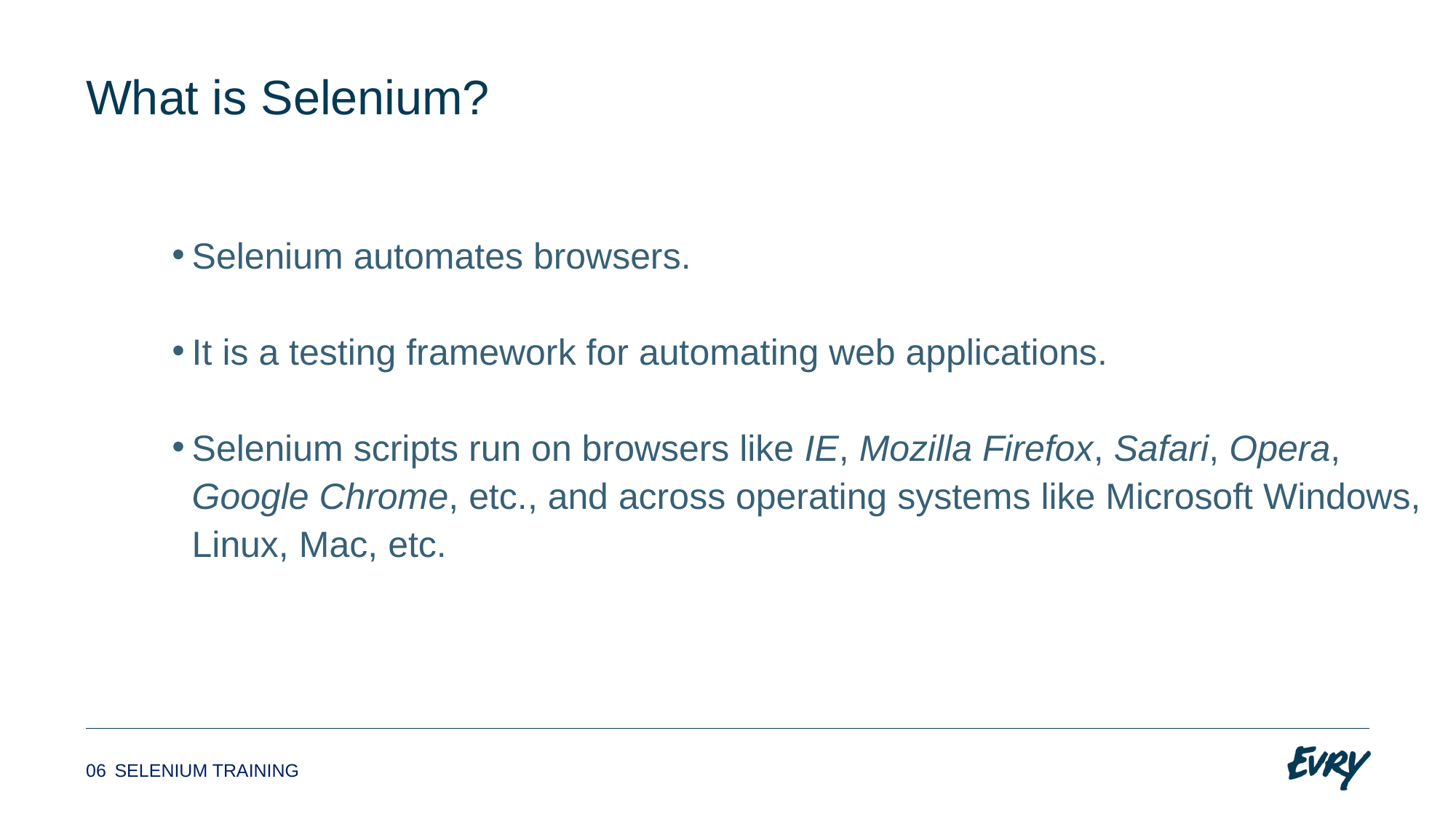

# What is Selenium?
Selenium automates browsers.

It is a testing framework for automating web applications.

Selenium scripts run on browsers like IE, Mozilla Firefox, Safari, Opera, Google Chrome, etc., and across operating systems like Microsoft Windows, Linux, Mac, etc.

4
06
Selenium
SeleniuM Training